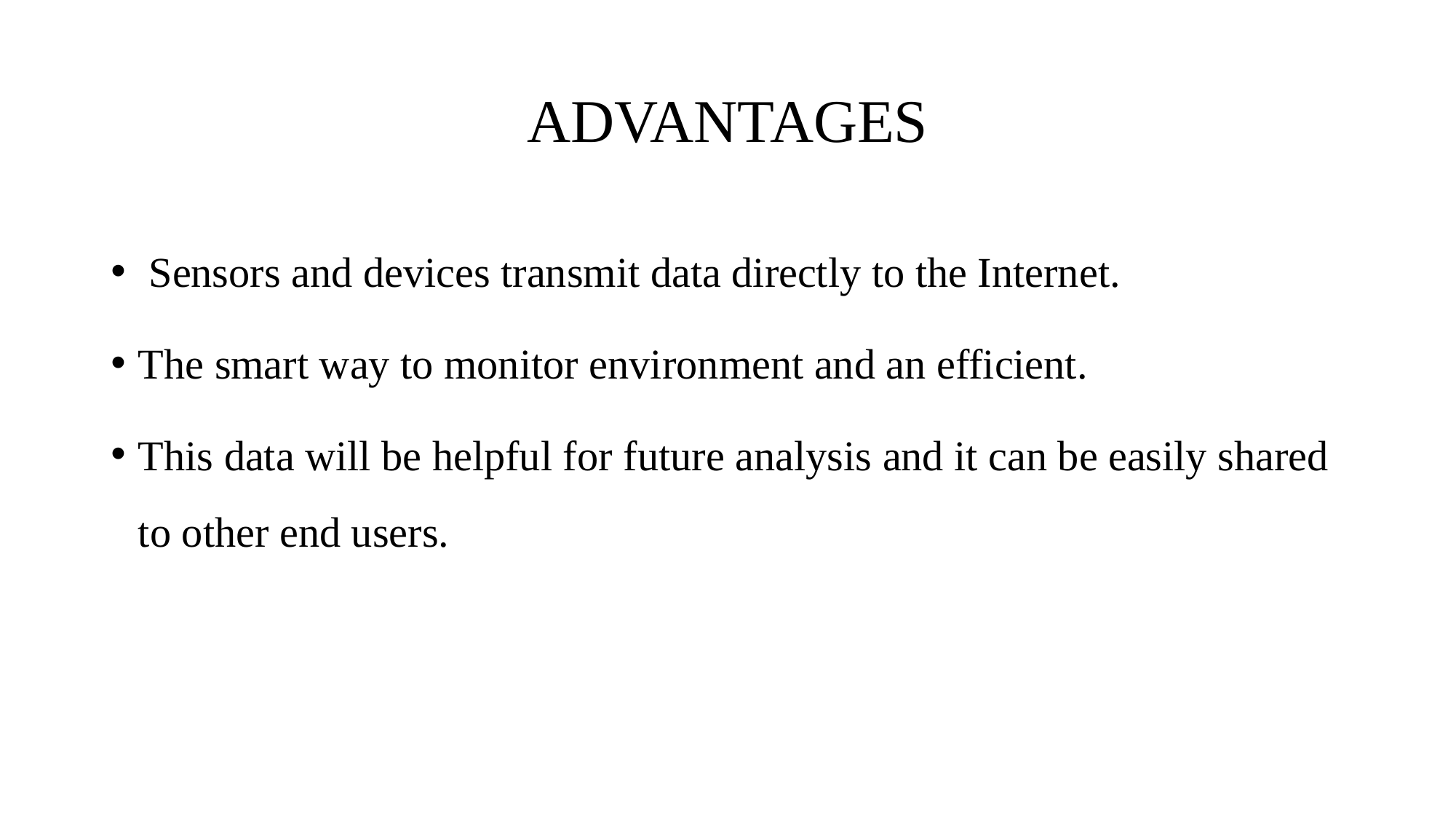

# ADVANTAGES

 Sensors and devices transmit data directly to the Internet.
The smart way to monitor environment and an efficient.
This data will be helpful for future analysis and it can be easily shared to other end users.